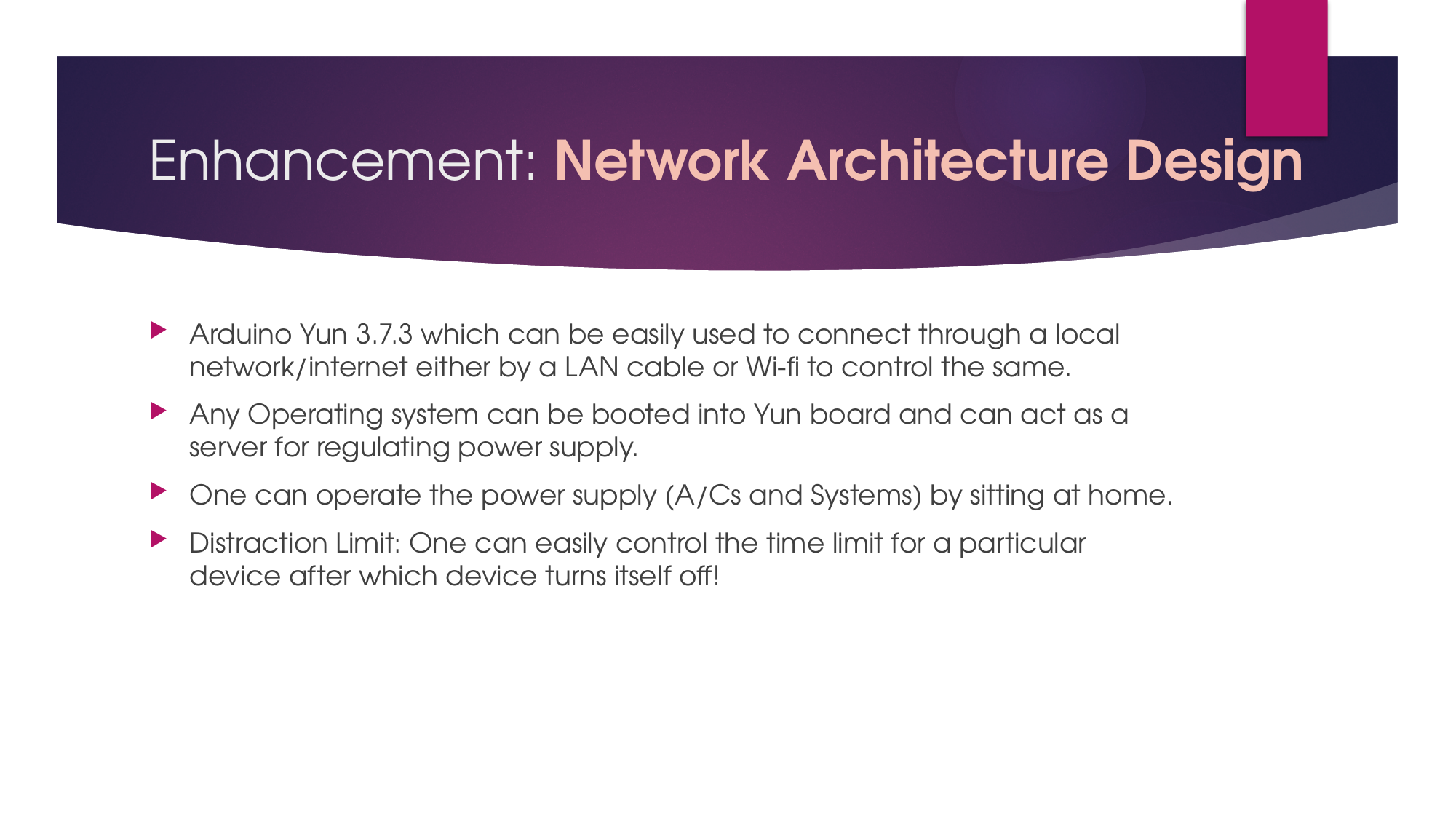

# Enhancement: Network Architecture Design
Arduino Yun 3.7.3 which can be easily used to connect through a local network/internet either by a LAN cable or Wi-fi to control the same.
Any Operating system can be booted into Yun board and can act as a server for regulating power supply.
One can operate the power supply (A/Cs and Systems) by sitting at home.
Distraction Limit: One can easily control the time limit for a particular device after which device turns itself off!